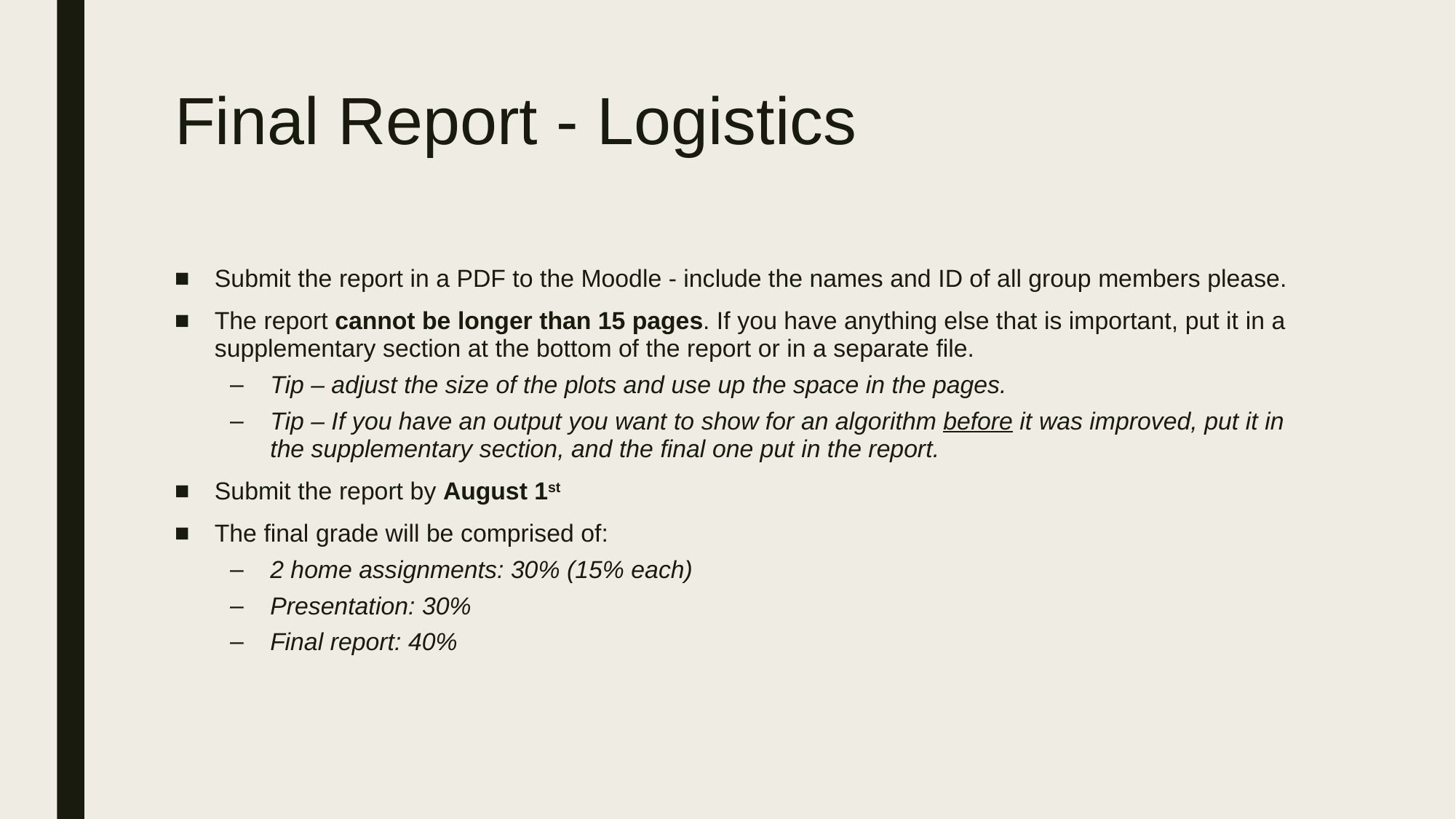

# Final Report - Logistics
Submit the report in a PDF to the Moodle - include the names and ID of all group members please.
The report cannot be longer than 15 pages. If you have anything else that is important, put it in a supplementary section at the bottom of the report or in a separate file.
Tip – adjust the size of the plots and use up the space in the pages.
Tip – If you have an output you want to show for an algorithm before it was improved, put it in the supplementary section, and the final one put in the report.
Submit the report by August 1st
The final grade will be comprised of:
2 home assignments: 30% (15% each)
Presentation: 30%
Final report: 40%